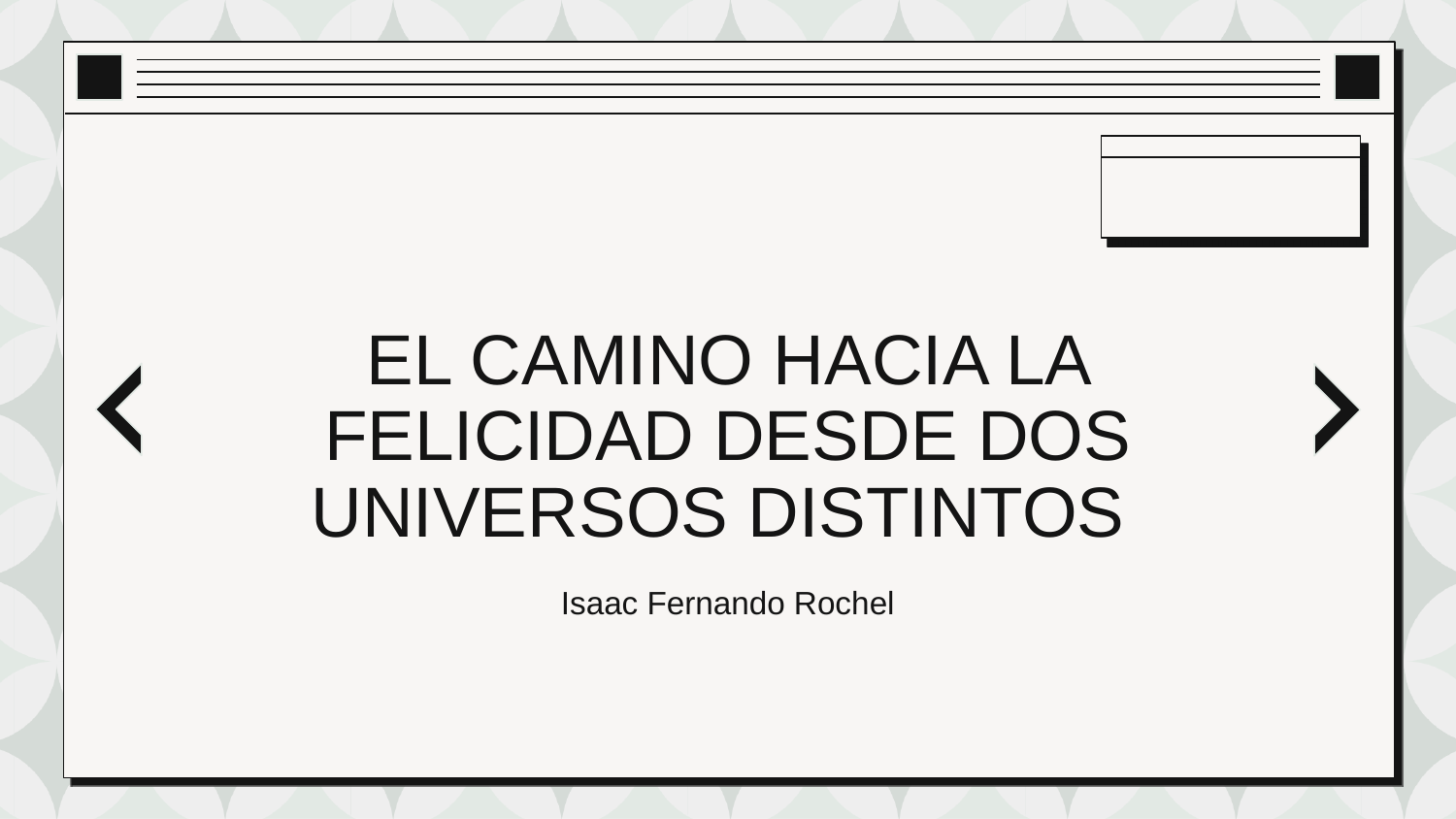

# EL CAMINO HACIA LA FELICIDAD DESDE DOS UNIVERSOS DISTINTOS

Isaac Fernando Rochel